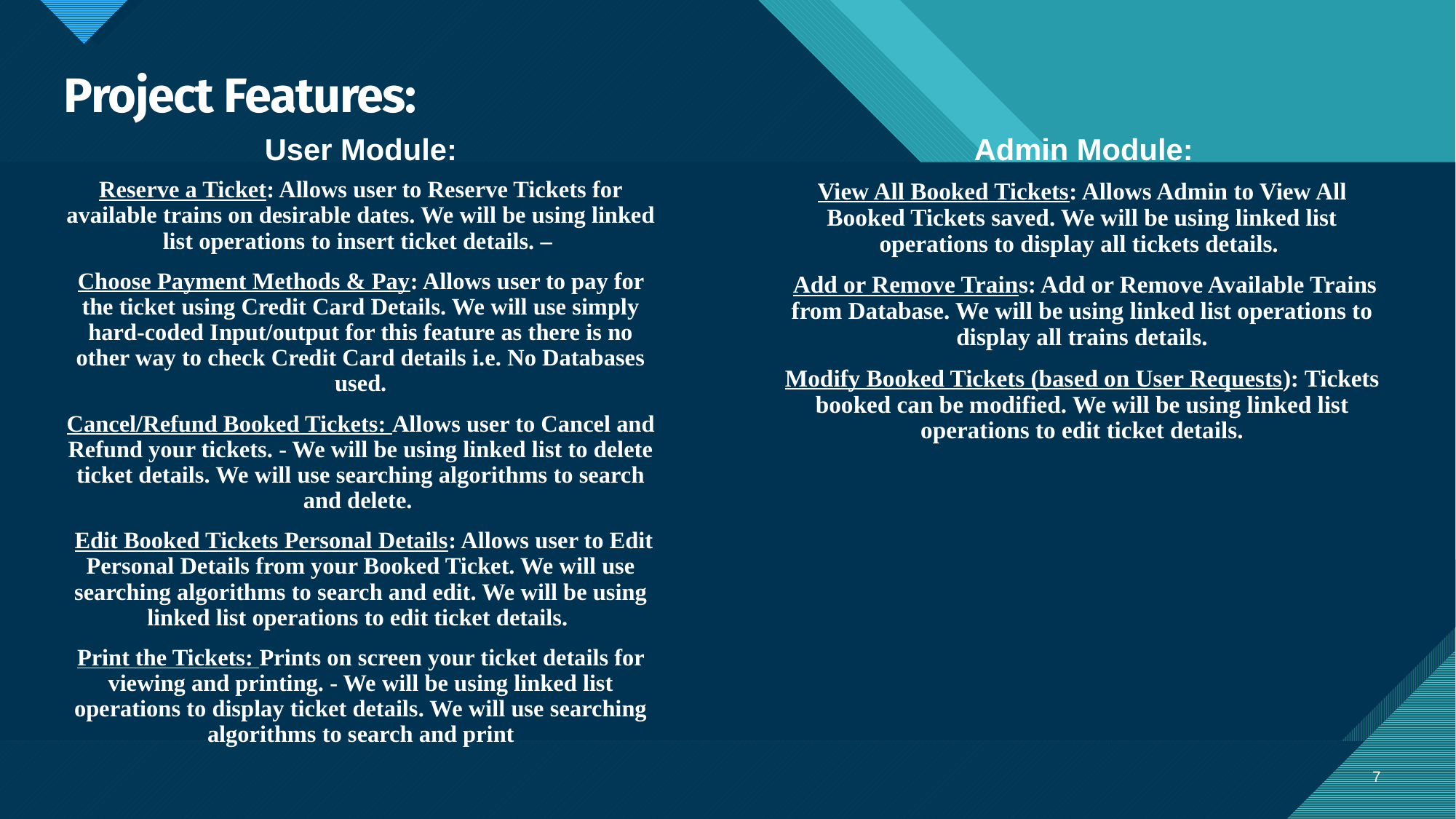

# Project Features:
User Module:

Reserve a Ticket: Allows user to Reserve Tickets for available trains on desirable dates. We will be using linked list operations to insert ticket details. –
Choose Payment Methods & Pay: Allows user to pay for the ticket using Credit Card Details. We will use simply hard-coded Input/output for this feature as there is no other way to check Credit Card details i.e. No Databases used.
Cancel/Refund Booked Tickets: Allows user to Cancel and Refund your tickets. - We will be using linked list to delete ticket details. We will use searching algorithms to search and delete.
 Edit Booked Tickets Personal Details: Allows user to Edit Personal Details from your Booked Ticket. We will use searching algorithms to search and edit. We will be using linked list operations to edit ticket details.
Print the Tickets: Prints on screen your ticket details for viewing and printing. - We will be using linked list operations to display ticket details. We will use searching algorithms to search and print
Admin Module:
View All Booked Tickets: Allows Admin to View All Booked Tickets saved. We will be using linked list operations to display all tickets details.
 Add or Remove Trains: Add or Remove Available Trains from Database. We will be using linked list operations to display all trains details.
Modify Booked Tickets (based on User Requests): Tickets booked can be modified. We will be using linked list operations to edit ticket details.
7